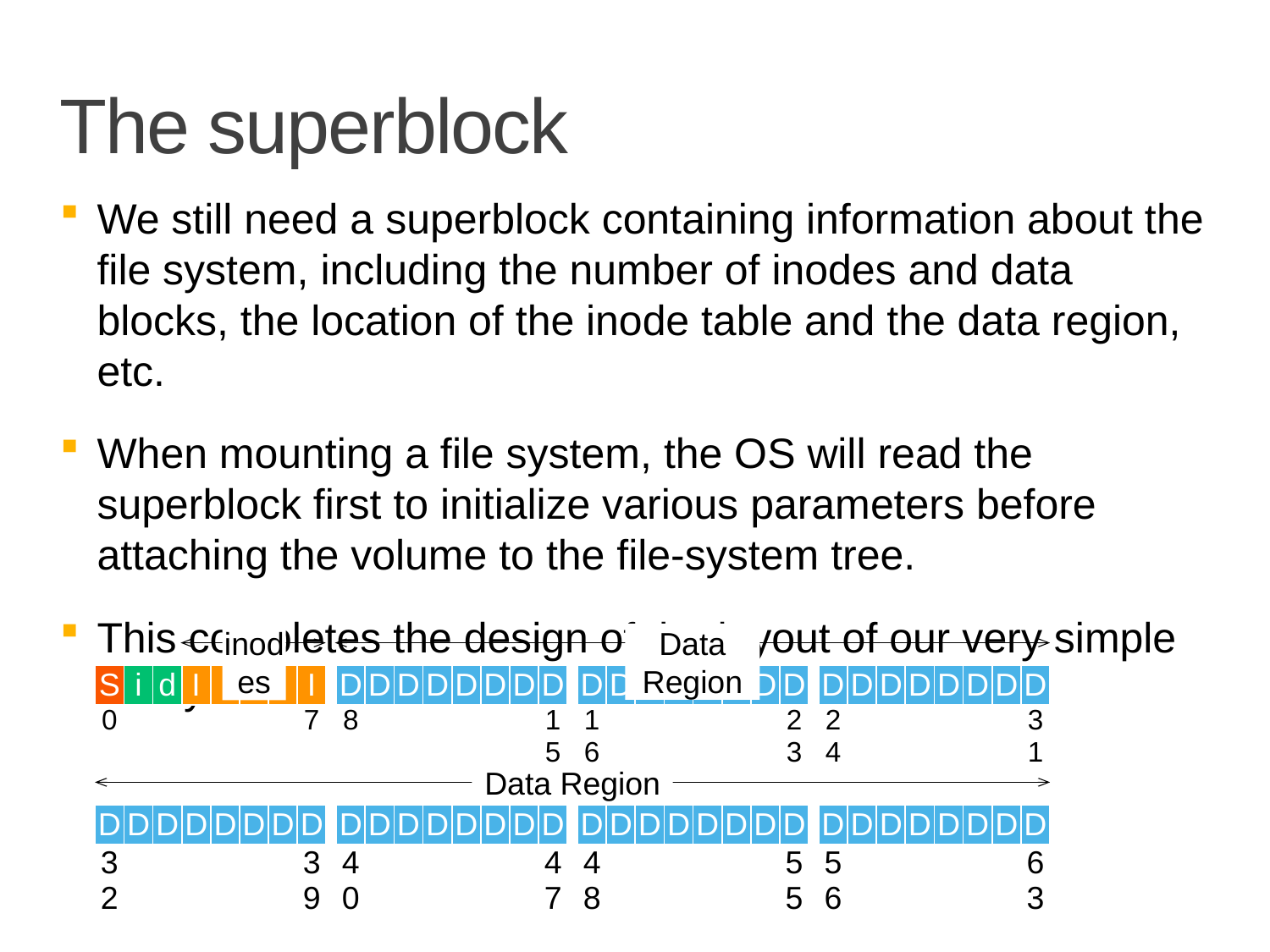

# The superblock
We still need a superblock containing information about the file system, including the number of inodes and data blocks, the location of the inode table and the data region, etc.
When mounting a file system, the OS will read the superblock first to initialize various parameters before attaching the volume to the file-system tree.
This completes the design of the layout of our very simple file system.
Data Region
inodes
|  |  |  |  |  |  |  |  |  |  |  |  |  |  |  |  |  |  |  |  |  |  |  |  |  |  |  |  |  |  |  |  |  |  |  |
| --- | --- | --- | --- | --- | --- | --- | --- | --- | --- | --- | --- | --- | --- | --- | --- | --- | --- | --- | --- | --- | --- | --- | --- | --- | --- | --- | --- | --- | --- | --- | --- | --- | --- | --- |
| S | i | d | I | I | I | I | I |  | D | D | D | D | D | D | D | D |  | D | D | D | D | D | D | D | D |  | D | D | D | D | D | D | D | D |
| 0 |  |  |  |  |  |  | 7 |  | 8 |  |  |  |  |  |  | 15 |  | 16 |  |  |  |  |  |  | 23 |  | 24 |  |  |  |  |  |  | 31 |
| D | D | D | D | D | D | D | D |  | D | D | D | D | D | D | D | D |  | D | D | D | D | D | D | D | D |  | D | D | D | D | D | D | D | D |
| 32 |  |  |  |  |  |  | 39 |  | 40 |  |  |  |  |  |  | 47 |  | 48 |  |  |  |  |  |  | 55 |  | 56 |  |  |  |  |  |  | 63 |
Data Region